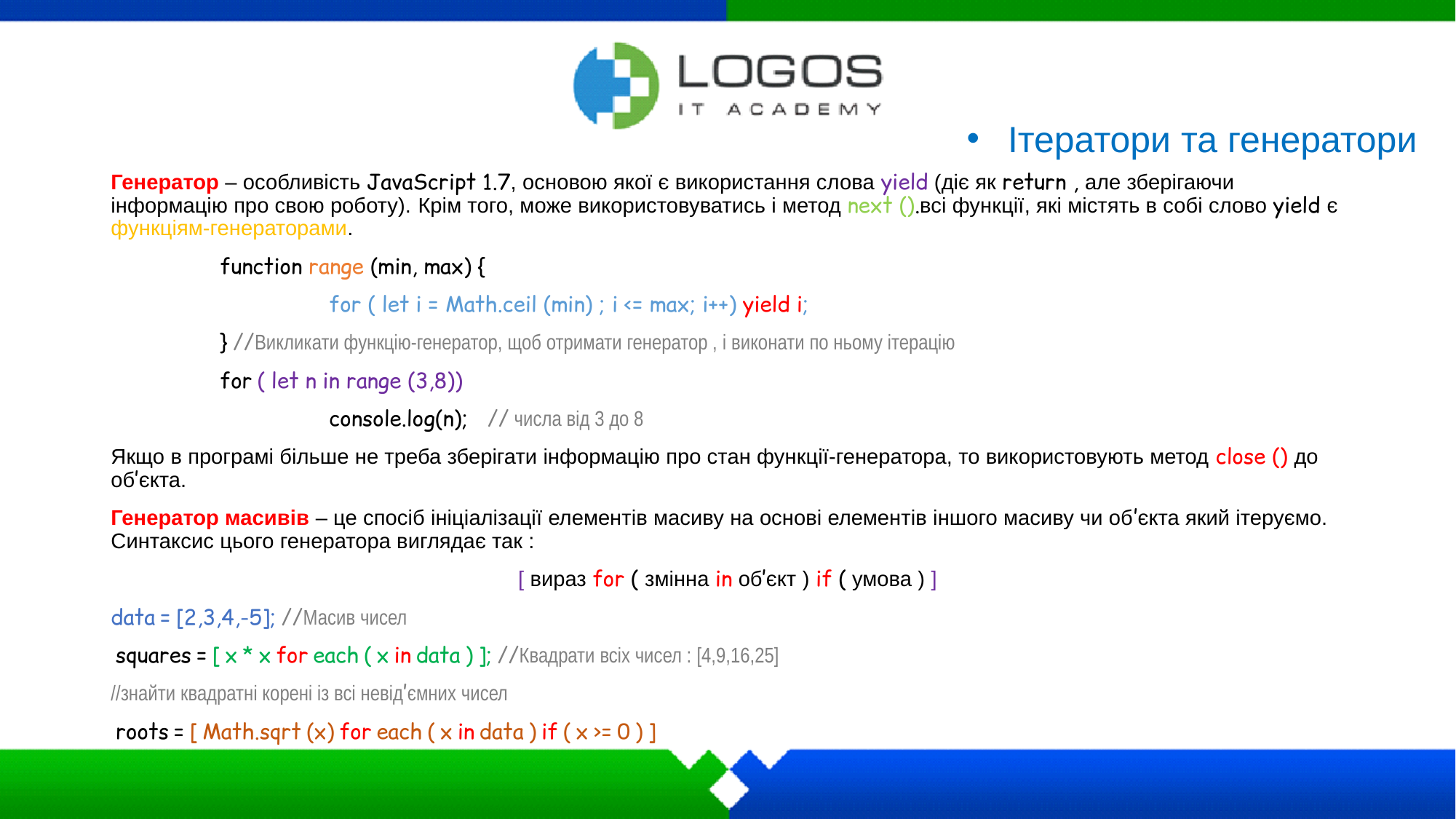

Ітератори та генератори
Генератор – особливість JavaScript 1.7, основою якої є використання слова yield (діє як return , але зберігаючи інформацію про свою роботу). Крім того, може використовуватись і метод next ().всі функції, які містять в собі слово yield є функціям-генераторами.
	function ­range (min, ­max) ­{
 ­­­­		for ( let ­i ­= ­Math.ceil (min) ; ­i ­<=­ max; ­i++) ­yield ­i;
	} //­Викликати функцію-генератор, ­щоб отримати генератор ,­ і виконати по ньому ітерацію
	for ( let­ n­ in ­range (3,8))
­		console.log(n);­   //­ числа від 3 до 8
Якщо в програмі більше не треба зберігати інформацію про стан функції-генератора, то використовують метод close () до об’єкта.
Генератор масивів – це спосіб ініціалізації елементів масиву на основі елементів іншого масиву чи об’єкта який ітеруємо. Синтаксис цього генератора виглядає так :
[ ­вираз for ­( ­змінна­ in ­об’єкт ­) ­if­ ( ­умова­ ) ­]
data­ = ­[2,3,4,­-5];­­­­­­­­­­­­­­­­­­­ //­Мас­ив чисел
 squares ­= ­[ x * x ­for ­each ­( x­ in ­data ) ]; ­//­Квад­ра­ти всіх чисел : ­[4,9,16,25]
//­знайти квадратні корені із всі невід’ємних чисел
 roots ­= ­[ Math.sqrt (x) ­for ­each ­( x­ in ­data )­ if ­( x­ >= ­0 ) ]